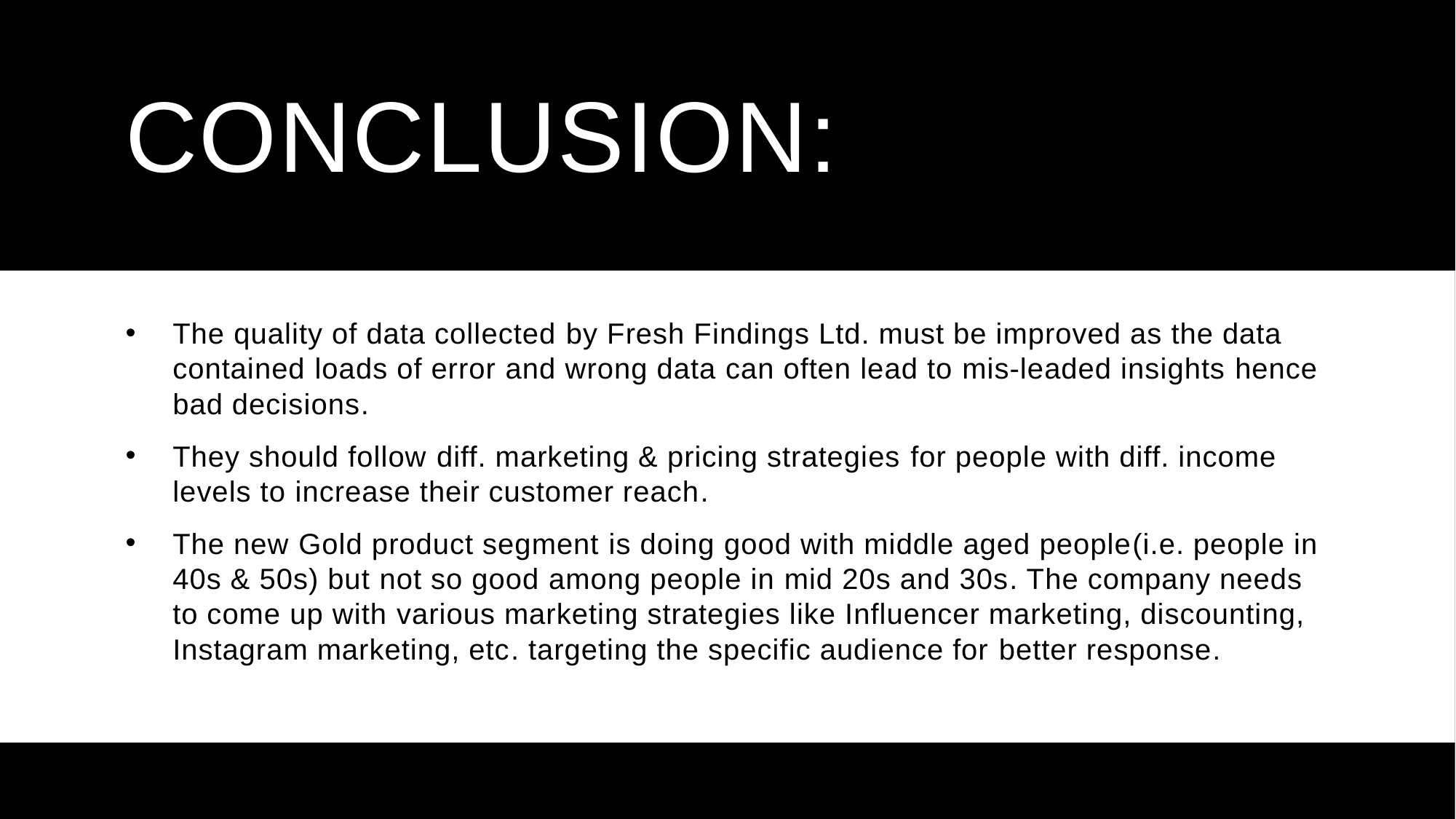

# Conclusion:

The quality of data collected by Fresh Findings Ltd. must be improved as the data contained loads of error and wrong data can often lead to mis-leaded insights hence bad decisions.
They should follow diff. marketing & pricing strategies for people with diff. income levels to increase their customer reach.
The new Gold product segment is doing good with middle aged people(i.e. people in 40s & 50s) but not so good among people in mid 20s and 30s. The company needs to come up with various marketing strategies like Influencer marketing, discounting, Instagram marketing, etc. targeting the specific audience for better response.